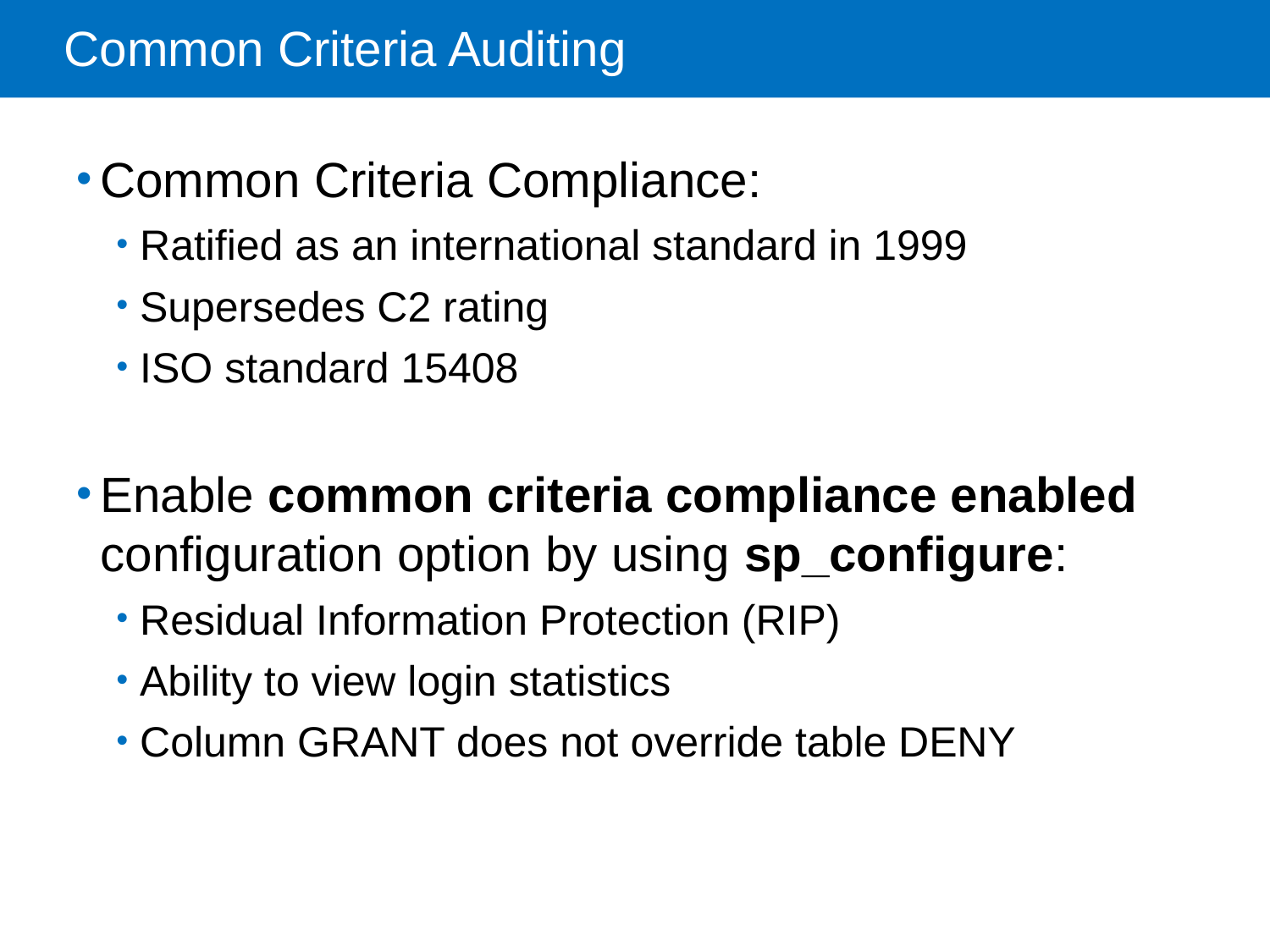

# Common Criteria Auditing
Common Criteria Compliance:
Ratified as an international standard in 1999
Supersedes C2 rating
ISO standard 15408

Enable common criteria compliance enabled configuration option by using sp_configure:
Residual Information Protection (RIP)
Ability to view login statistics
Column GRANT does not override table DENY